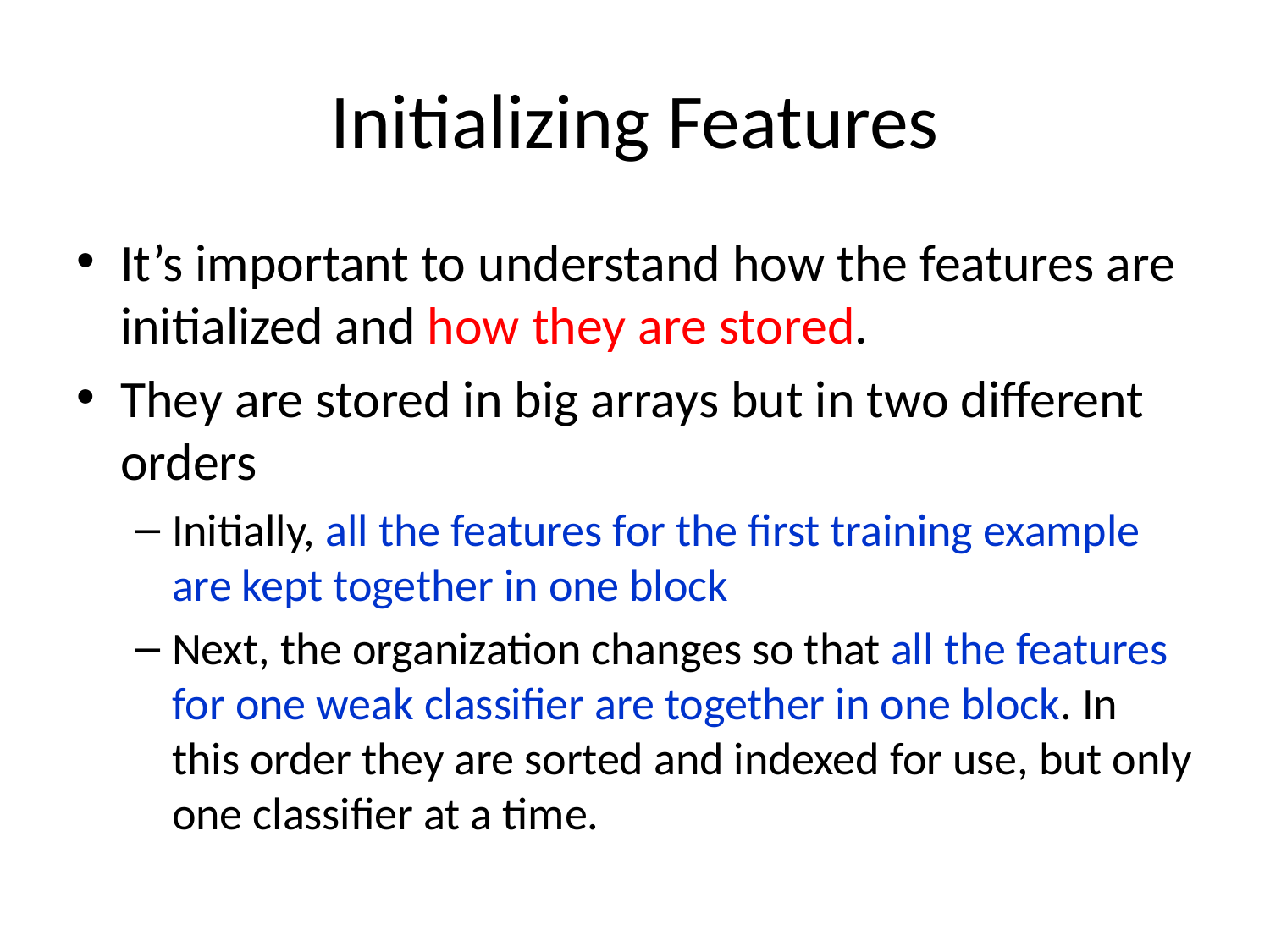

# Initializing Features
It’s important to understand how the features are initialized and how they are stored.
They are stored in big arrays but in two different orders
Initially, all the features for the first training example are kept together in one block
Next, the organization changes so that all the features for one weak classifier are together in one block. In this order they are sorted and indexed for use, but only one classifier at a time.